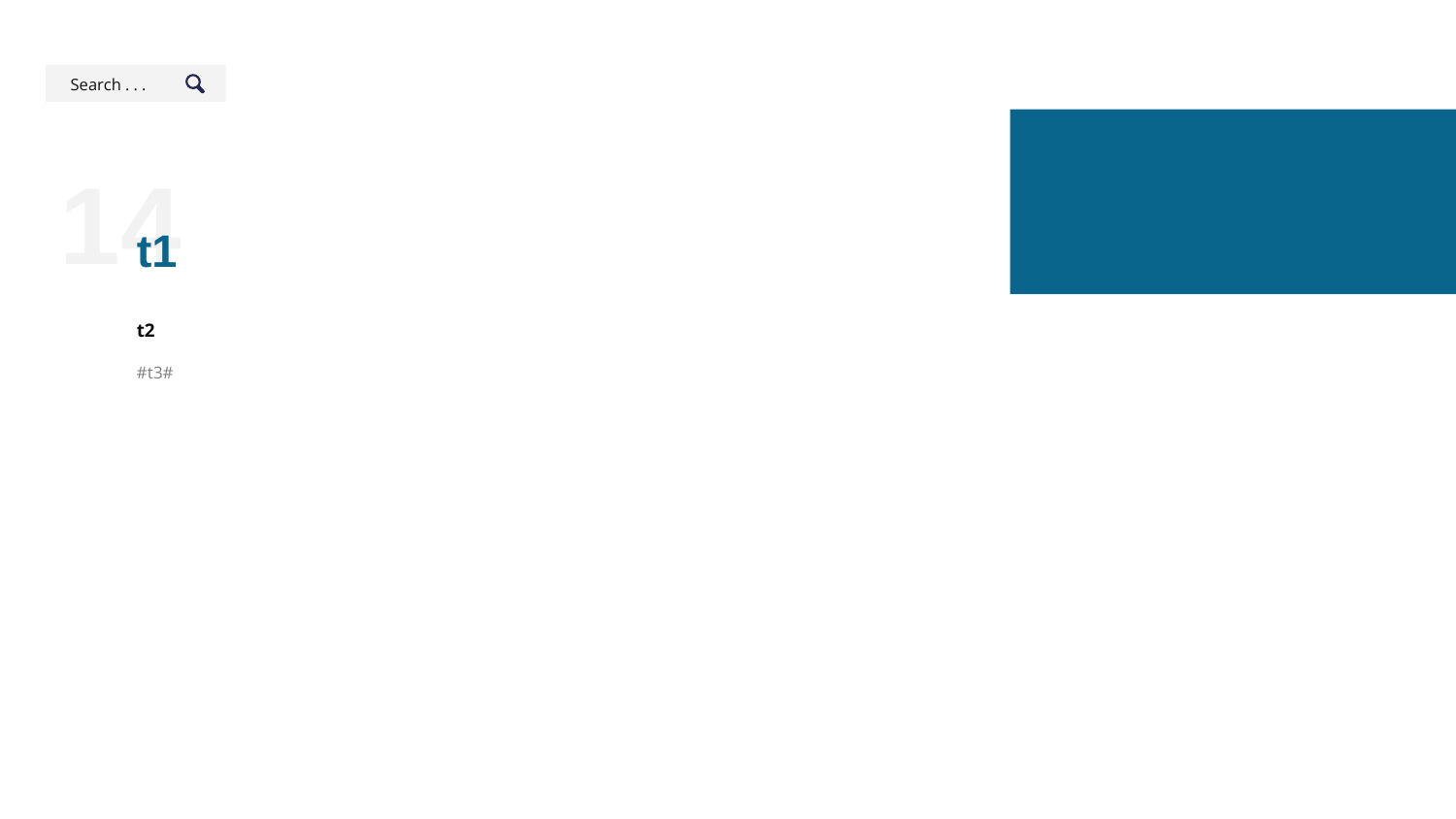

Search . . .

14
t1

t2
#t3#